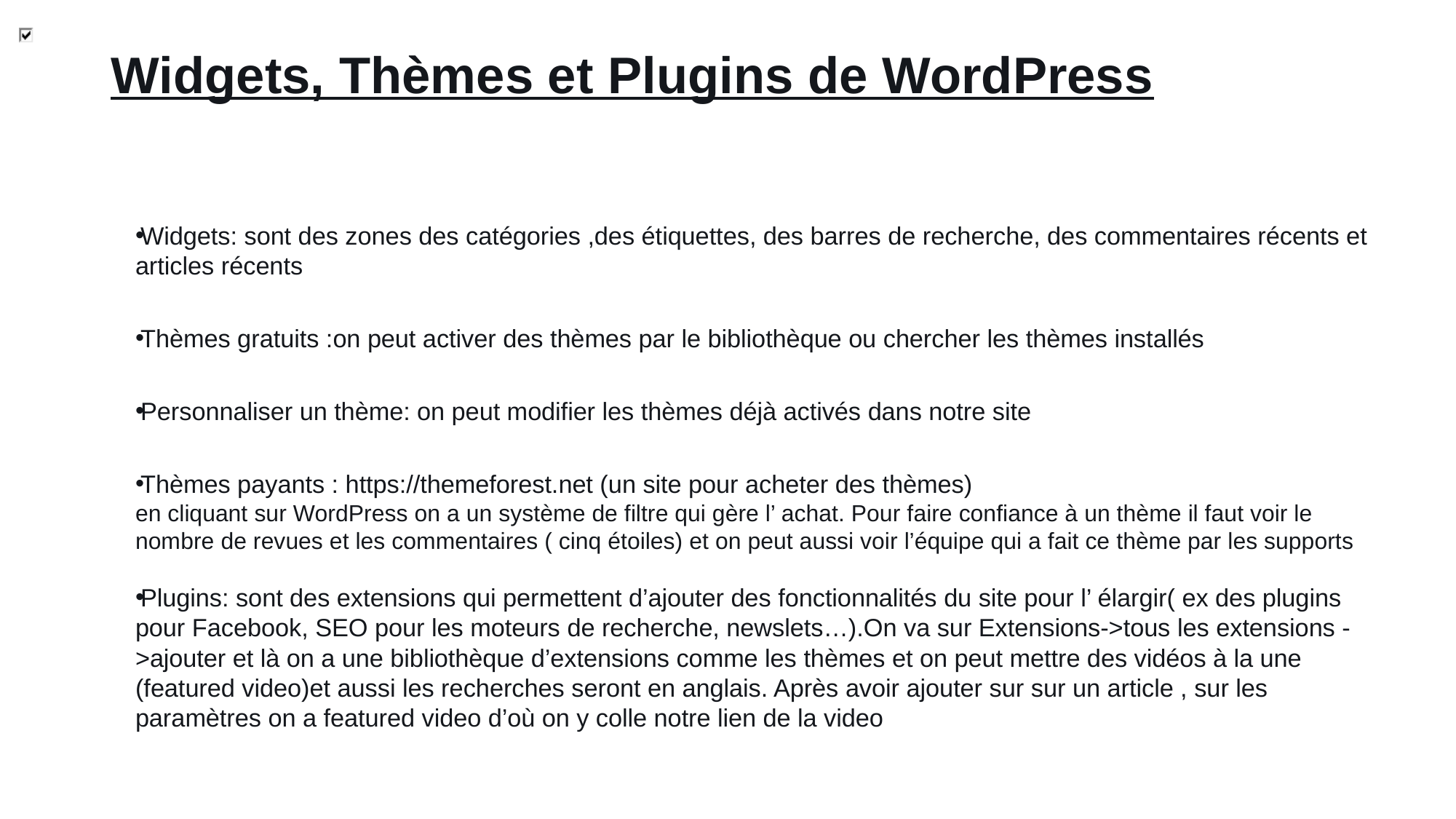

# Widgets, Thèmes et Plugins de WordPress

Widgets: sont des zones des catégories ,des étiquettes, des barres de recherche, des commentaires récents et articles récents

Thèmes gratuits :on peut activer des thèmes par le bibliothèque ou chercher les thèmes installés

Personnaliser un thème: on peut modifier les thèmes déjà activés dans notre site

Thèmes payants : https://themeforest.net (un site pour acheter des thèmes)
en cliquant sur WordPress on a un système de filtre qui gère l’ achat. Pour faire confiance à un thème il faut voir le nombre de revues et les commentaires ( cinq étoiles) et on peut aussi voir l’équipe qui a fait ce thème par les supports

Plugins: sont des extensions qui permettent d’ajouter des fonctionnalités du site pour l’ élargir( ex des plugins pour Facebook, SEO pour les moteurs de recherche, newslets…).On va sur Extensions->tous les extensions ->ajouter et là on a une bibliothèque d’extensions comme les thèmes et on peut mettre des vidéos à la une (featured video)et aussi les recherches seront en anglais. Après avoir ajouter sur sur un article , sur les paramètres on a featured video d’où on y colle notre lien de la video